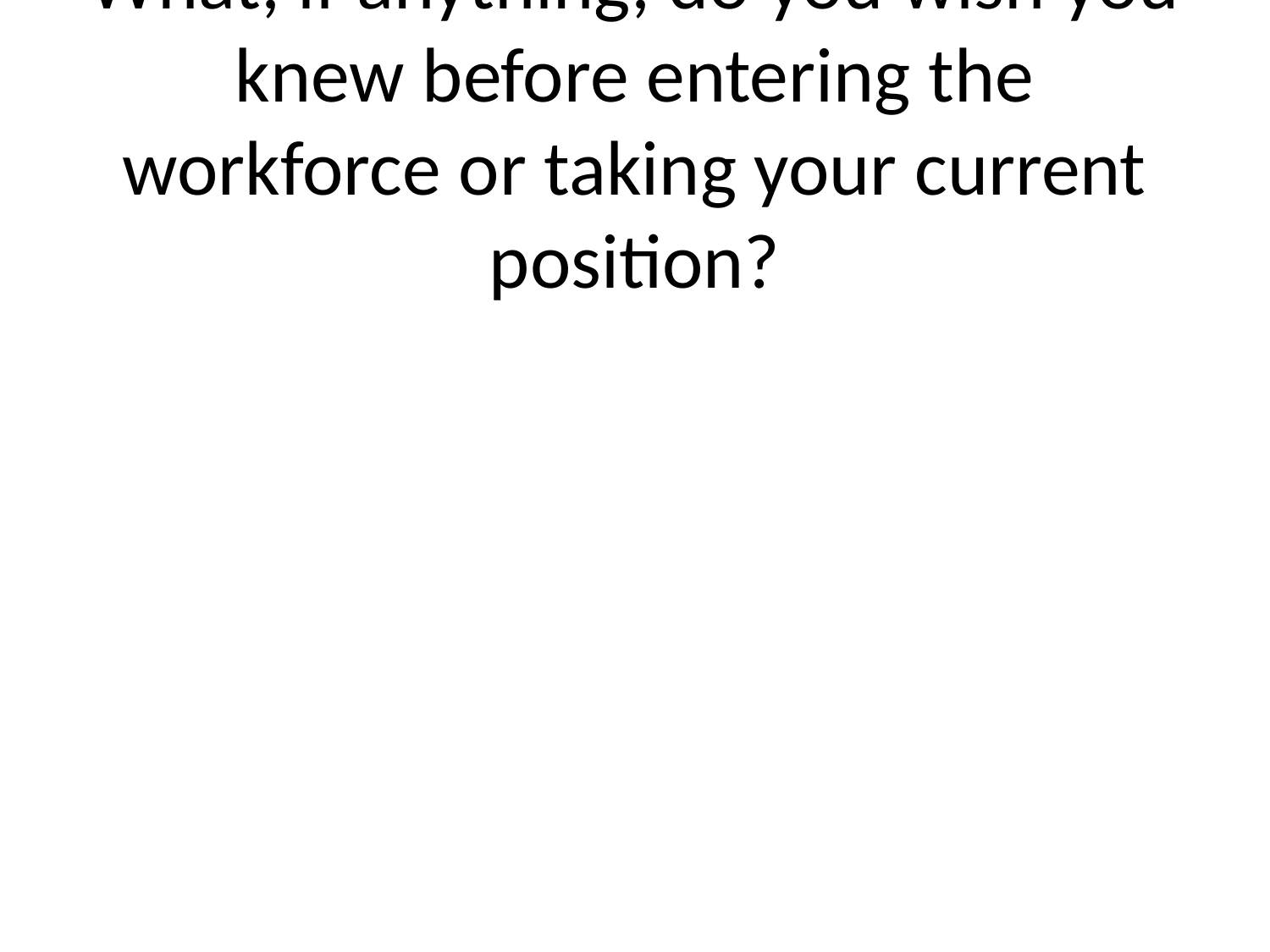

# What, if anything, do you wish you knew before entering the workforce or taking your current position?